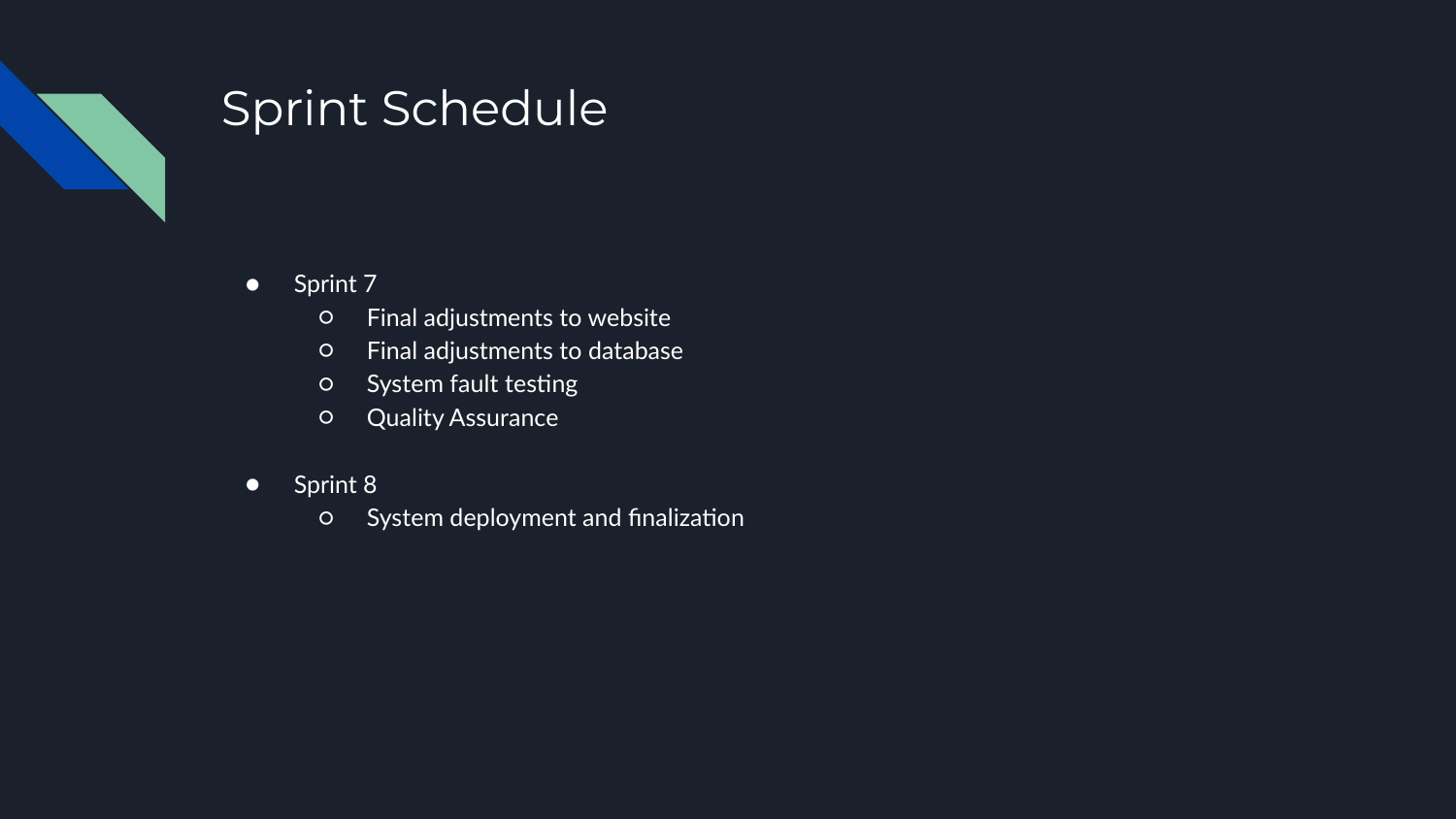

# Sprint Schedule
Sprint 7
Final adjustments to website
Final adjustments to database
System fault testing
Quality Assurance
Sprint 8
System deployment and finalization